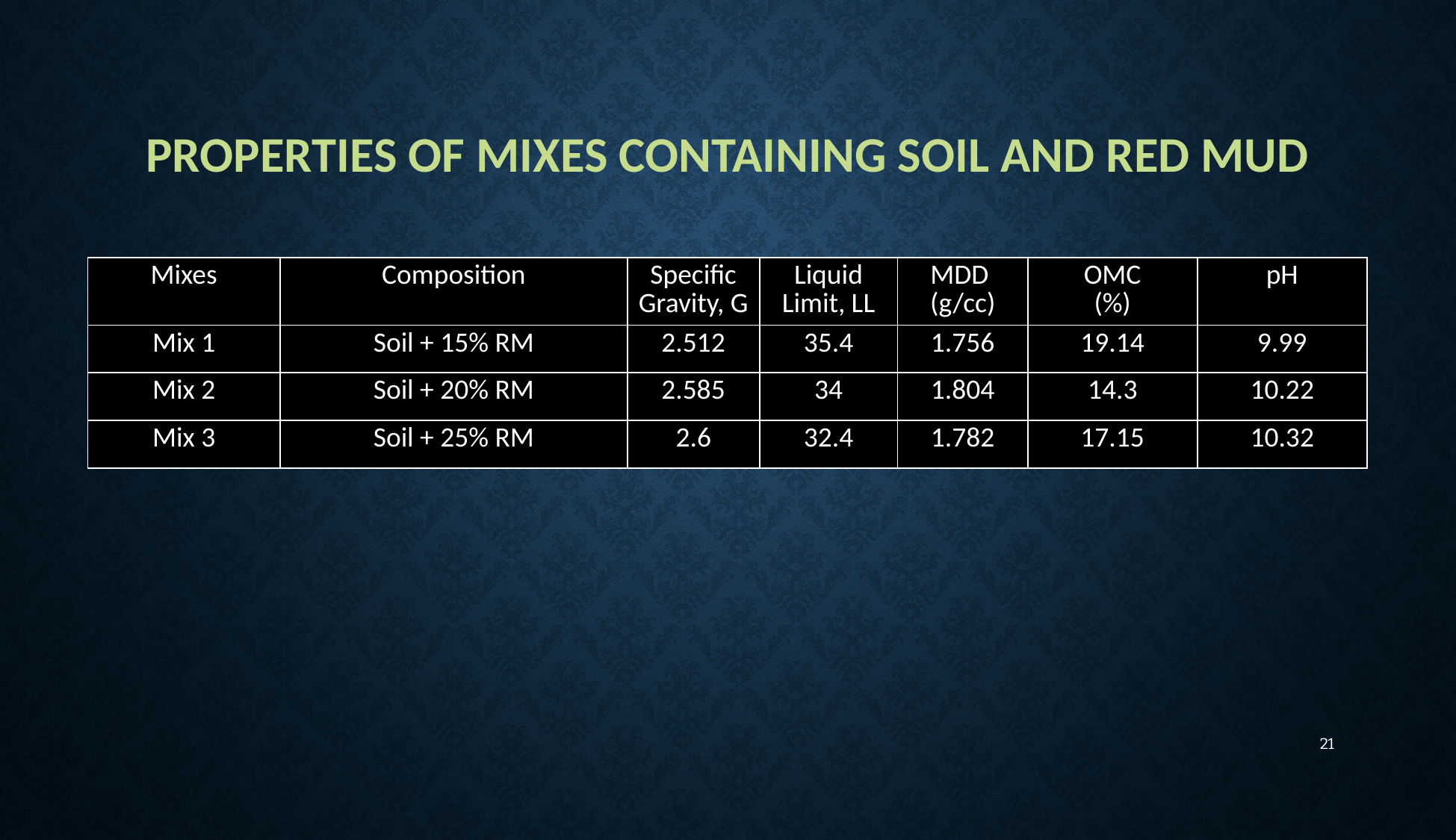

# Properties of Mixes Containing Soil and Red Mud
| Mixes | Composition | Specific Gravity, G | Liquid Limit, LL | MDD (g/cc) | OMC (%) | pH |
| --- | --- | --- | --- | --- | --- | --- |
| Mix 1 | Soil + 15% RM | 2.512 | 35.4 | 1.756 | 19.14 | 9.99 |
| Mix 2 | Soil + 20% RM | 2.585 | 34 | 1.804 | 14.3 | 10.22 |
| Mix 3 | Soil + 25% RM | 2.6 | 32.4 | 1.782 | 17.15 | 10.32 |
21